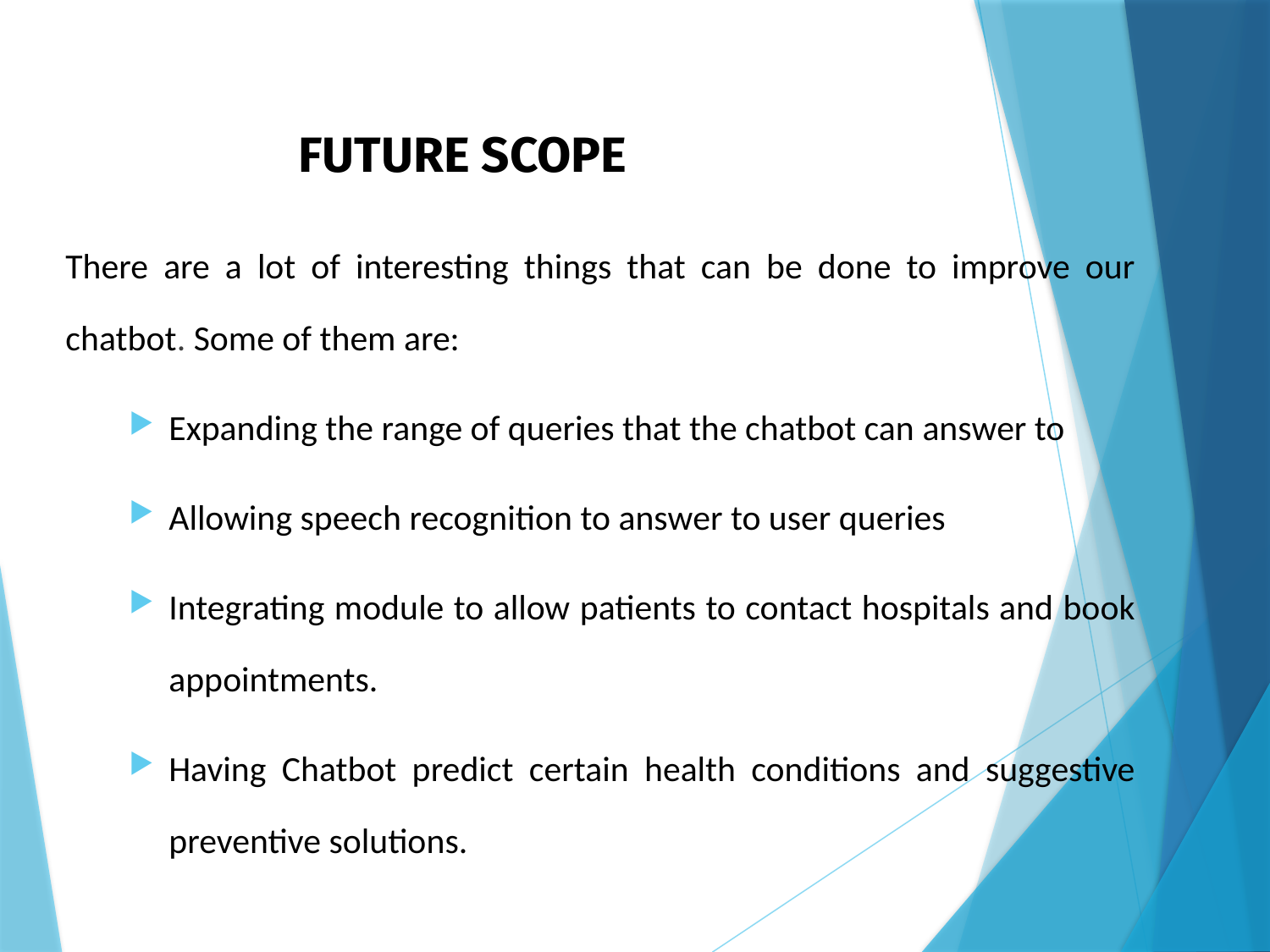

# Future Scope
There are a lot of interesting things that can be done to improve our chatbot. Some of them are:
Expanding the range of queries that the chatbot can answer to
Allowing speech recognition to answer to user queries
Integrating module to allow patients to contact hospitals and book appointments.
Having Chatbot predict certain health conditions and suggestive preventive solutions.